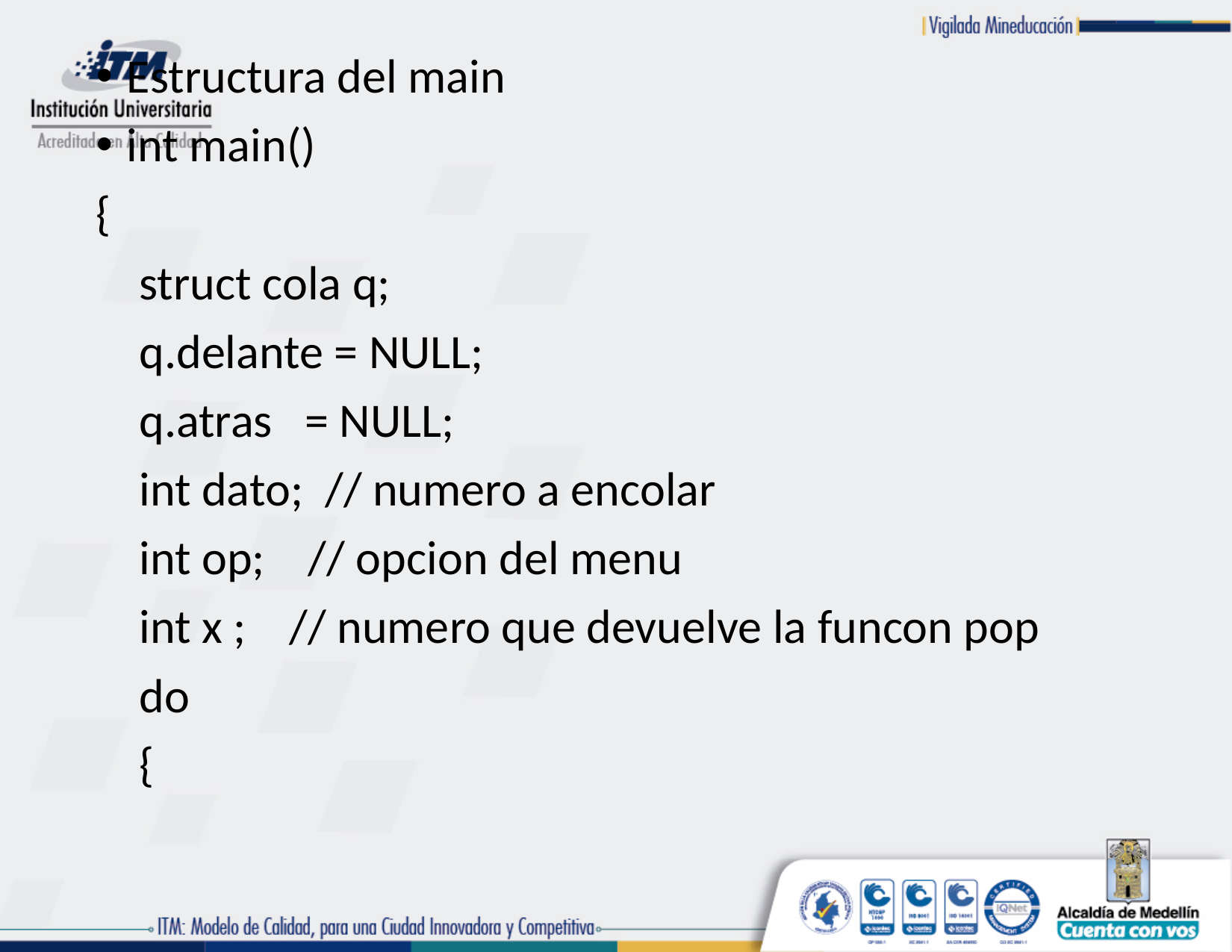

Estructura del main
int main()
{
    struct cola q;
    q.delante = NULL;
    q.atras   = NULL;
    int dato;  // numero a encolar
    int op;    // opcion del menu
    int x ;    // numero que devuelve la funcon pop
    do
    {